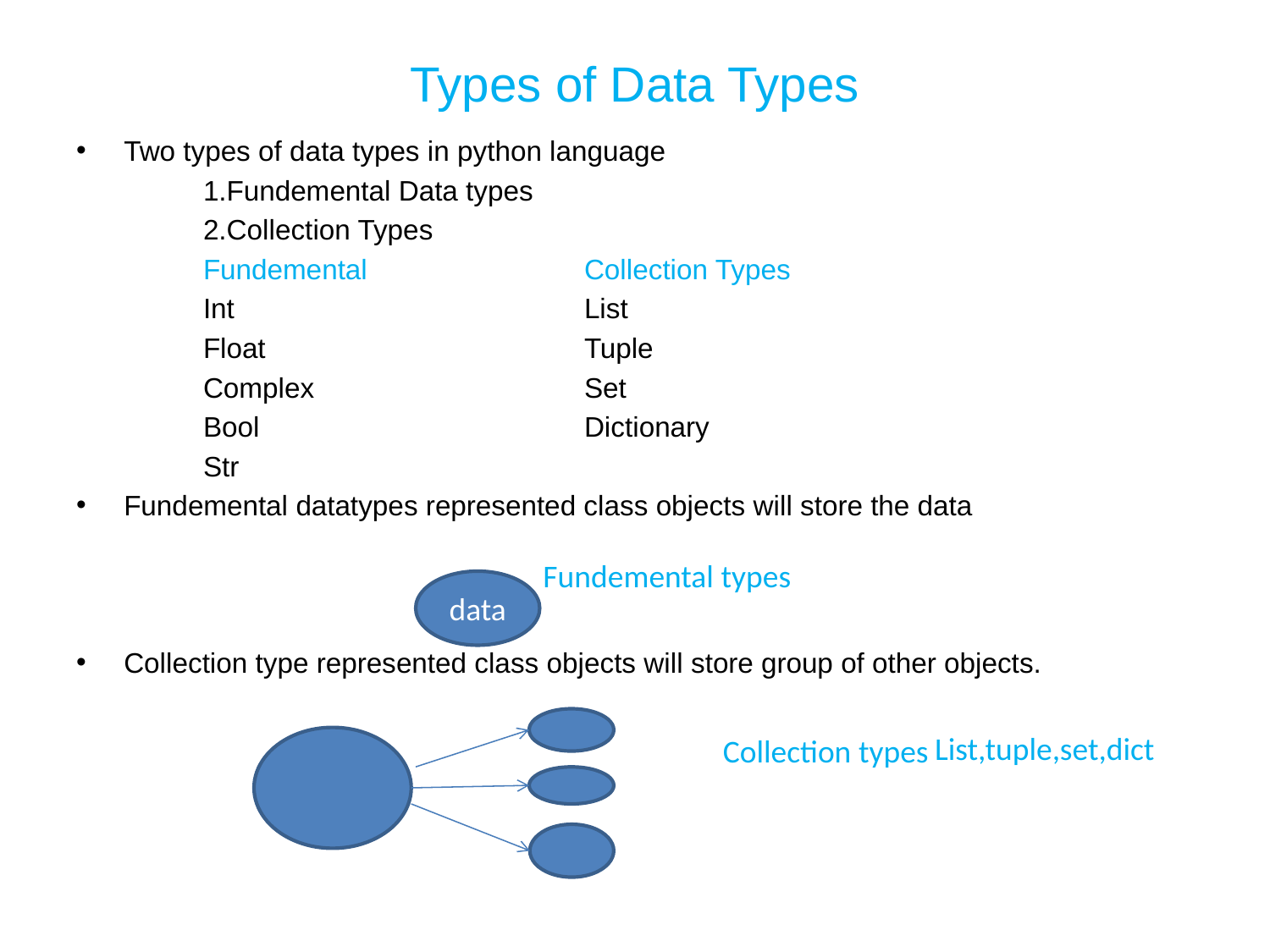

# Types of Data Types
Two types of data types in python language
	1.Fundemental Data types
	2.Collection Types
	Fundemental		Collection Types
	Int			List
	Float			Tuple
	Complex			Set
	Bool			Dictionary
	Str
Fundemental datatypes represented class objects will store the data

Collection type represented class objects will store group of other objects.
Fundemental types
data

List,tuple,set,dict
Collection types